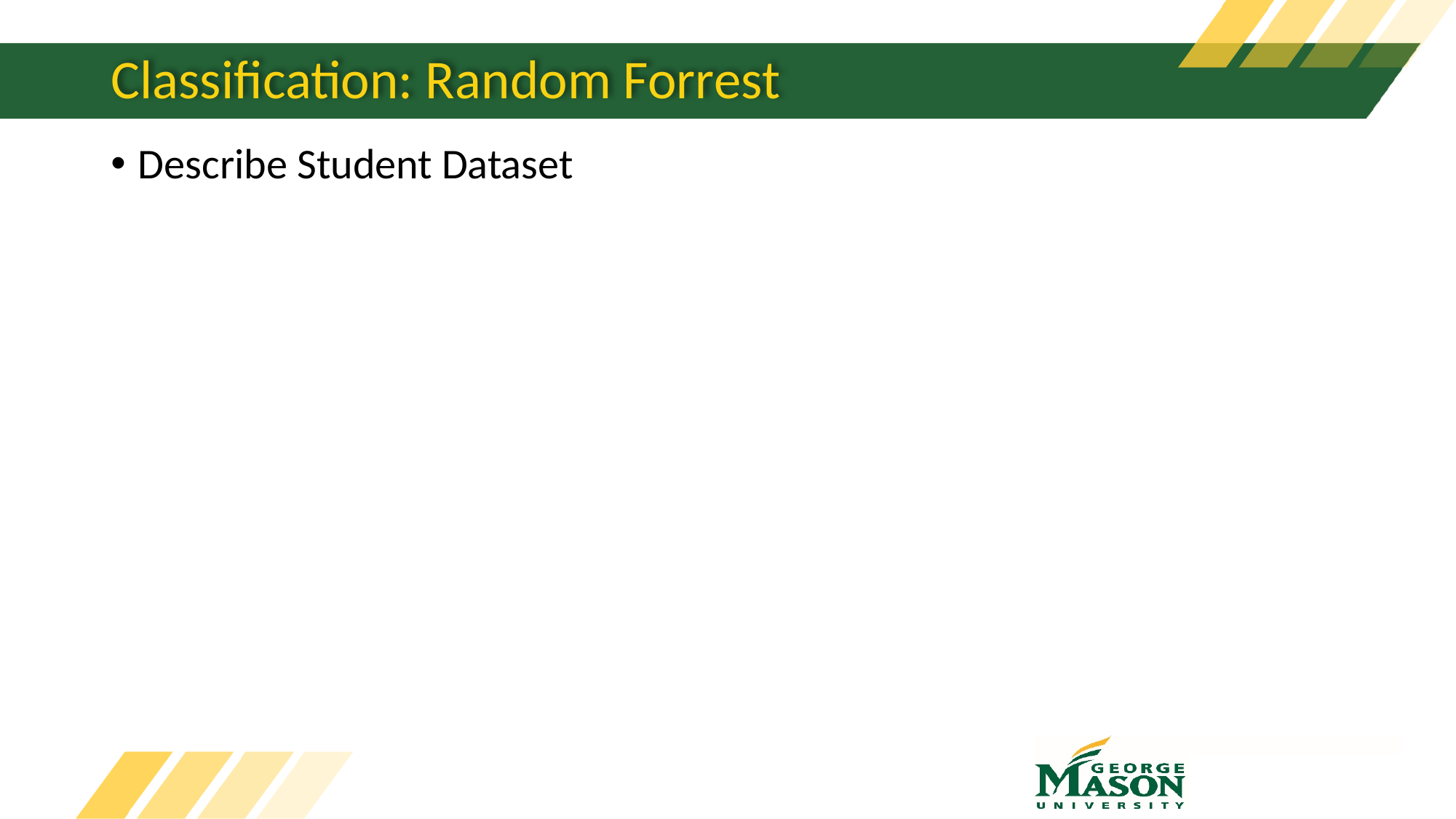

# Classification: Random Forrest
Describe Student Dataset